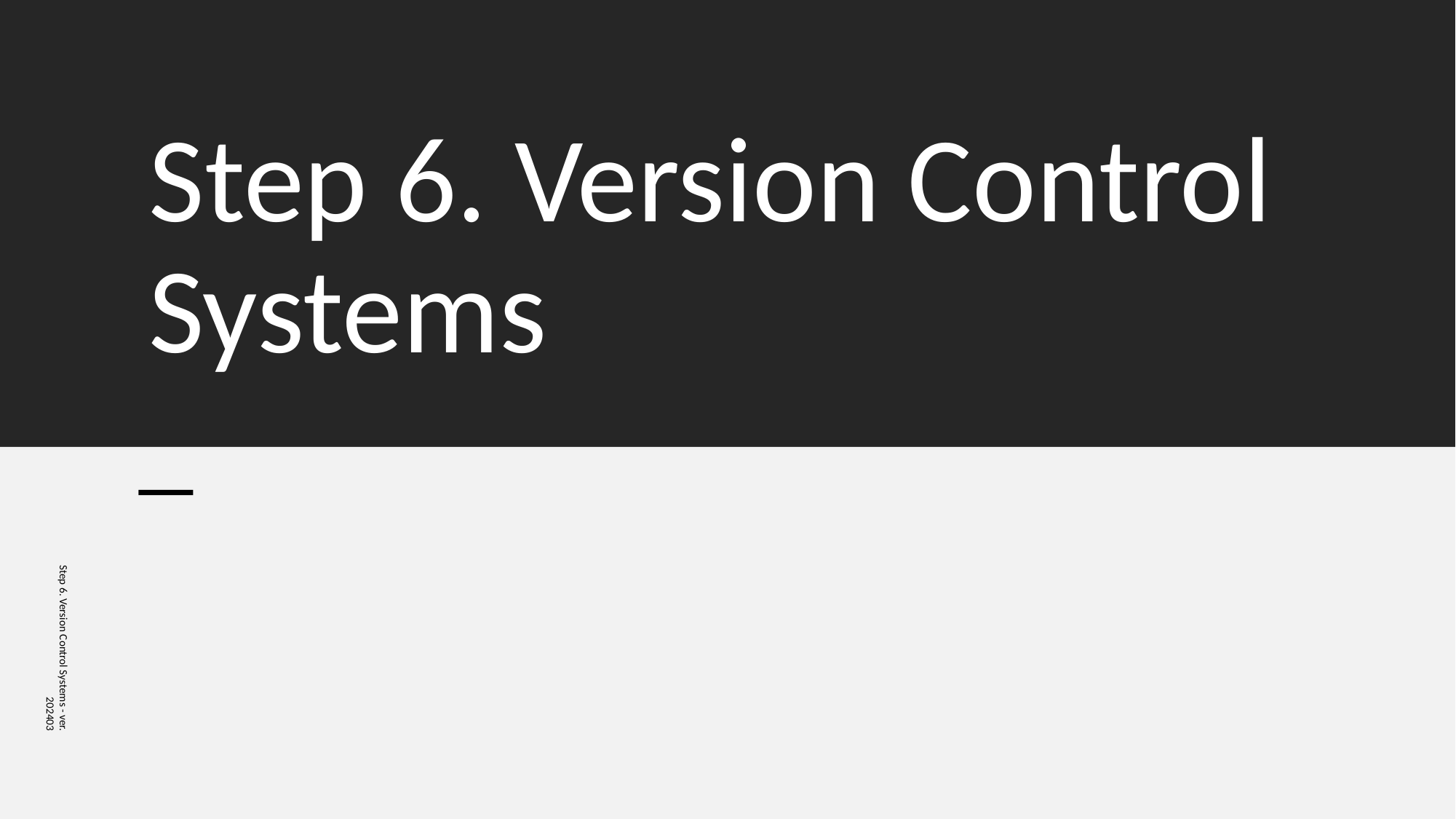

# Step 6. Version Control Systems

Step 6. Version Control Systems - ver. 202403